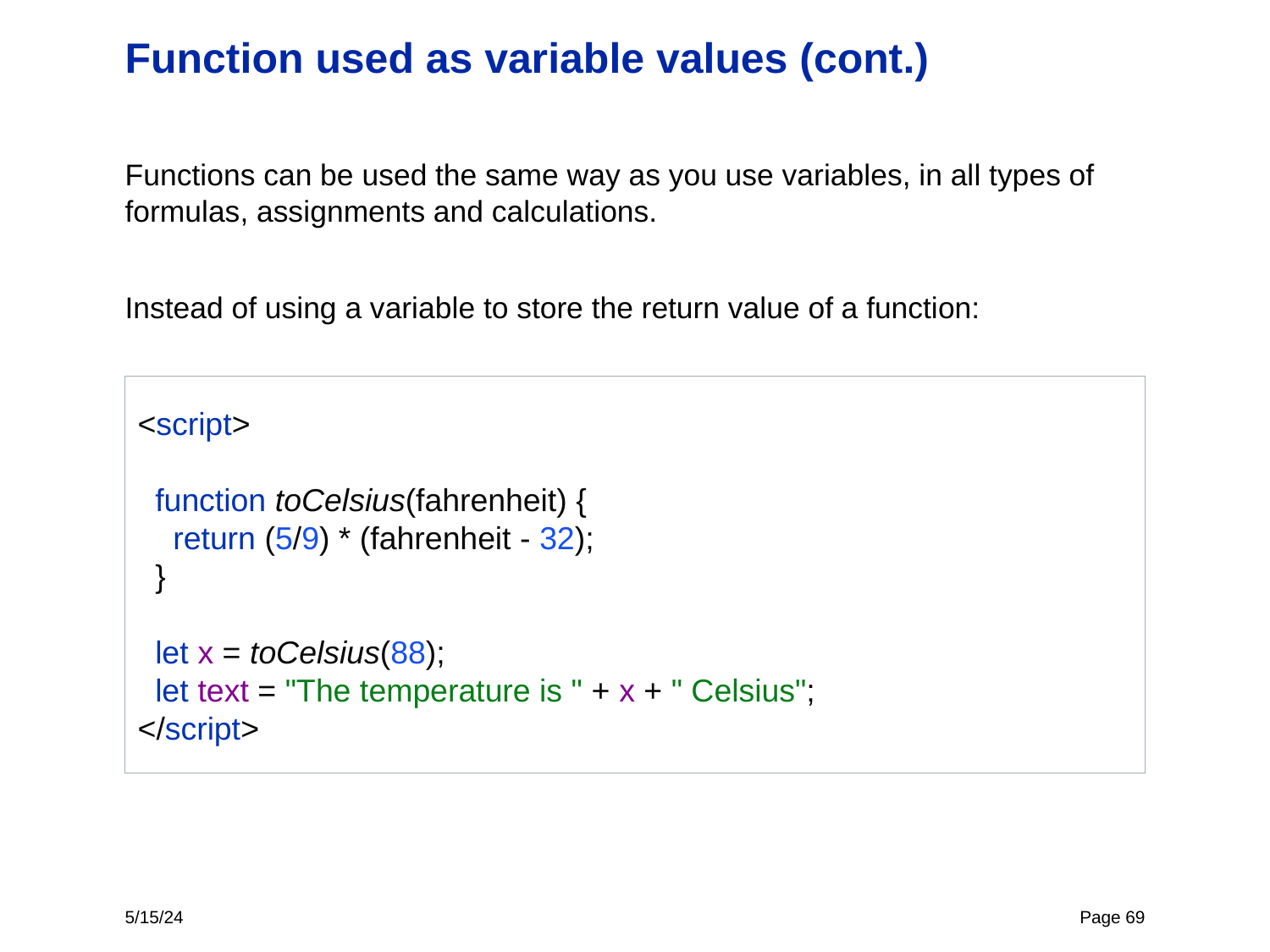

# Function used as variable values (cont.)
Functions can be used the same way as you use variables, in all types of formulas, assignments and calculations.

Instead of using a variable to store the return value of a function:

<script>
  function toCelsius(fahrenheit) {
    return (5/9) * (fahrenheit - 32);
  }
  let x = toCelsius(88);
  let text = "The temperature is " + x + " Celsius";
</script>

5/15/24

Page 69